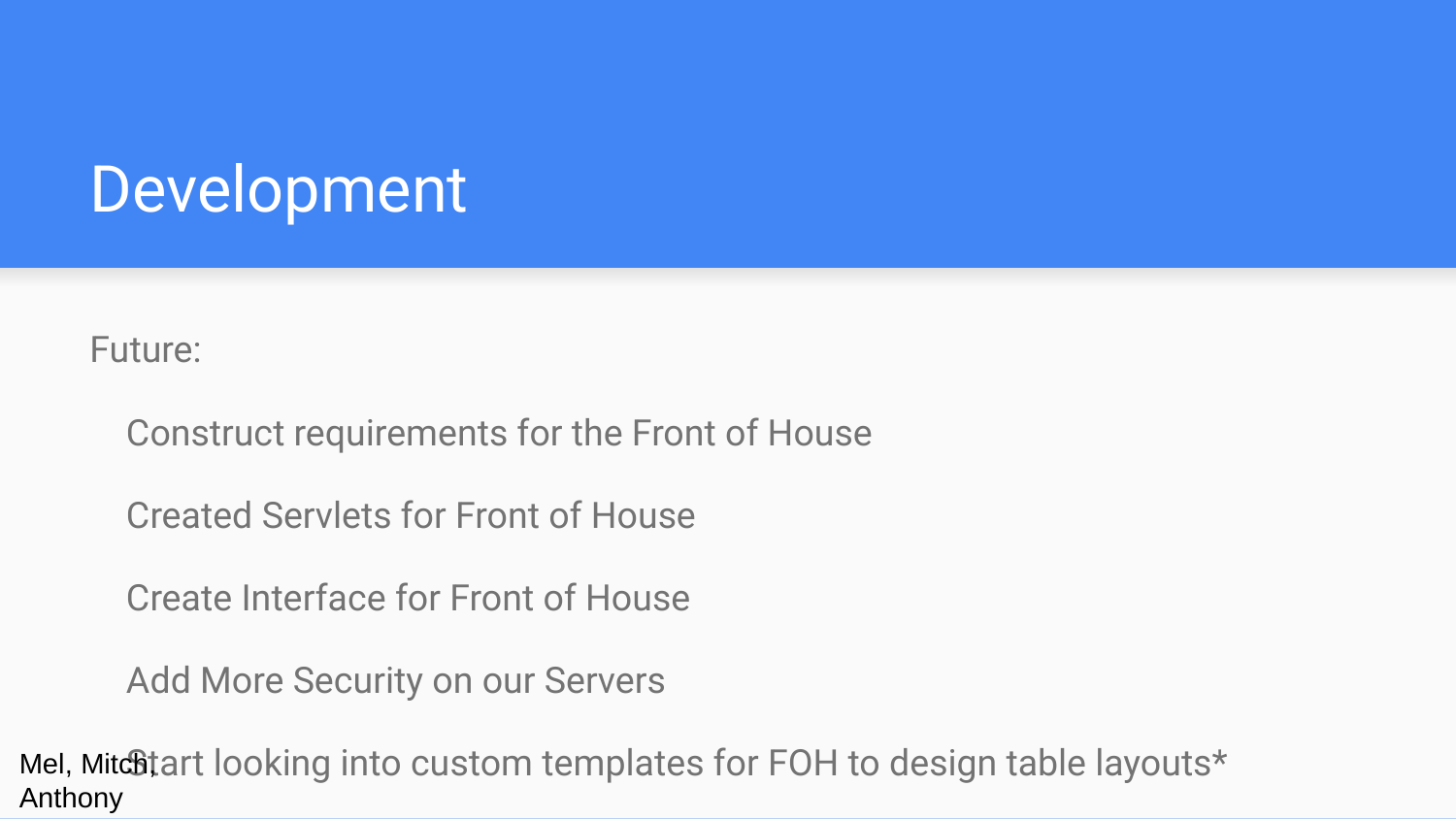

# Development
Future:
Construct requirements for the Front of House
Created Servlets for Front of House
Create Interface for Front of House
Add More Security on our Servers
Start looking into custom templates for FOH to design table layouts*

Mel, Mitch, Anthony